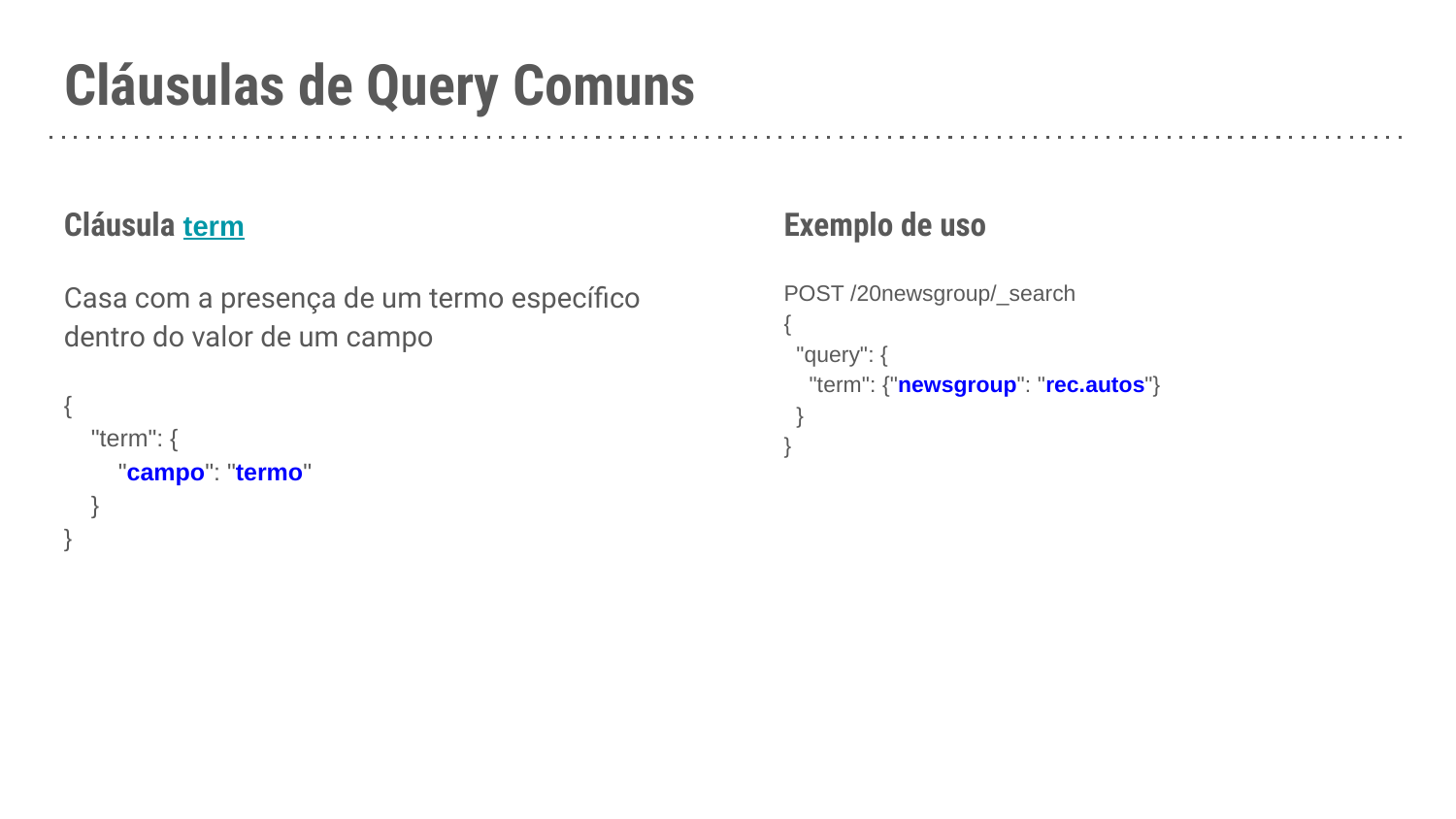

# Cláusulas de Query Comuns
Cláusula term
Casa com a presença de um termo específico dentro do valor de um campo
{
    "term": {
        "campo": "termo"
    }
}
Exemplo de uso
POST /20newsgroup/_search
{
  "query": {
    "term": {"newsgroup": "rec.autos"}
  }
}